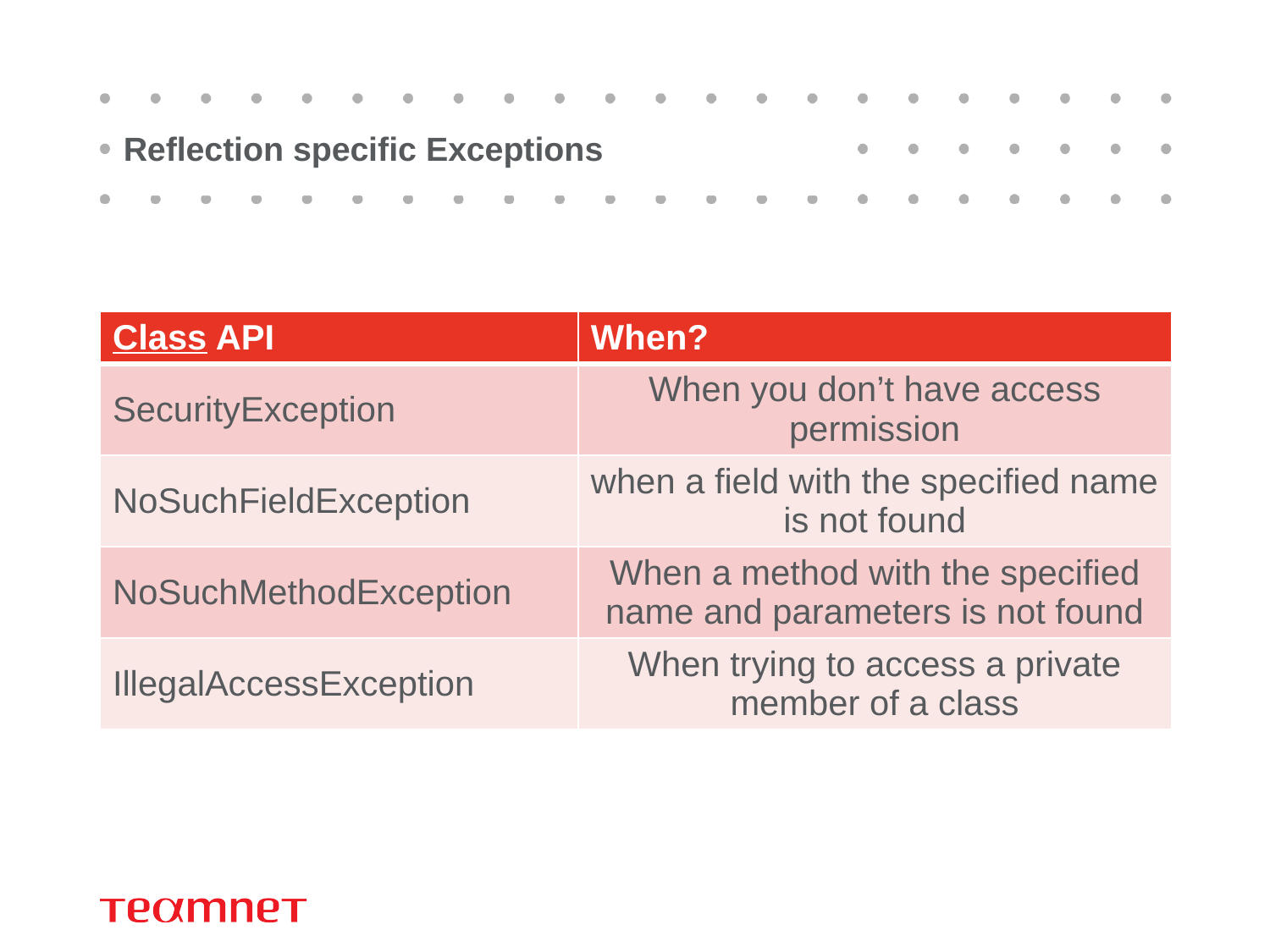

# Reflection specific Exceptions
| Class API | When? |
| --- | --- |
| SecurityException | When you don’t have access permission |
| NoSuchFieldException | when a field with the specified name is not found |
| NoSuchMethodException | When a method with the specified name and parameters is not found |
| IllegalAccessException | When trying to access a private member of a class |